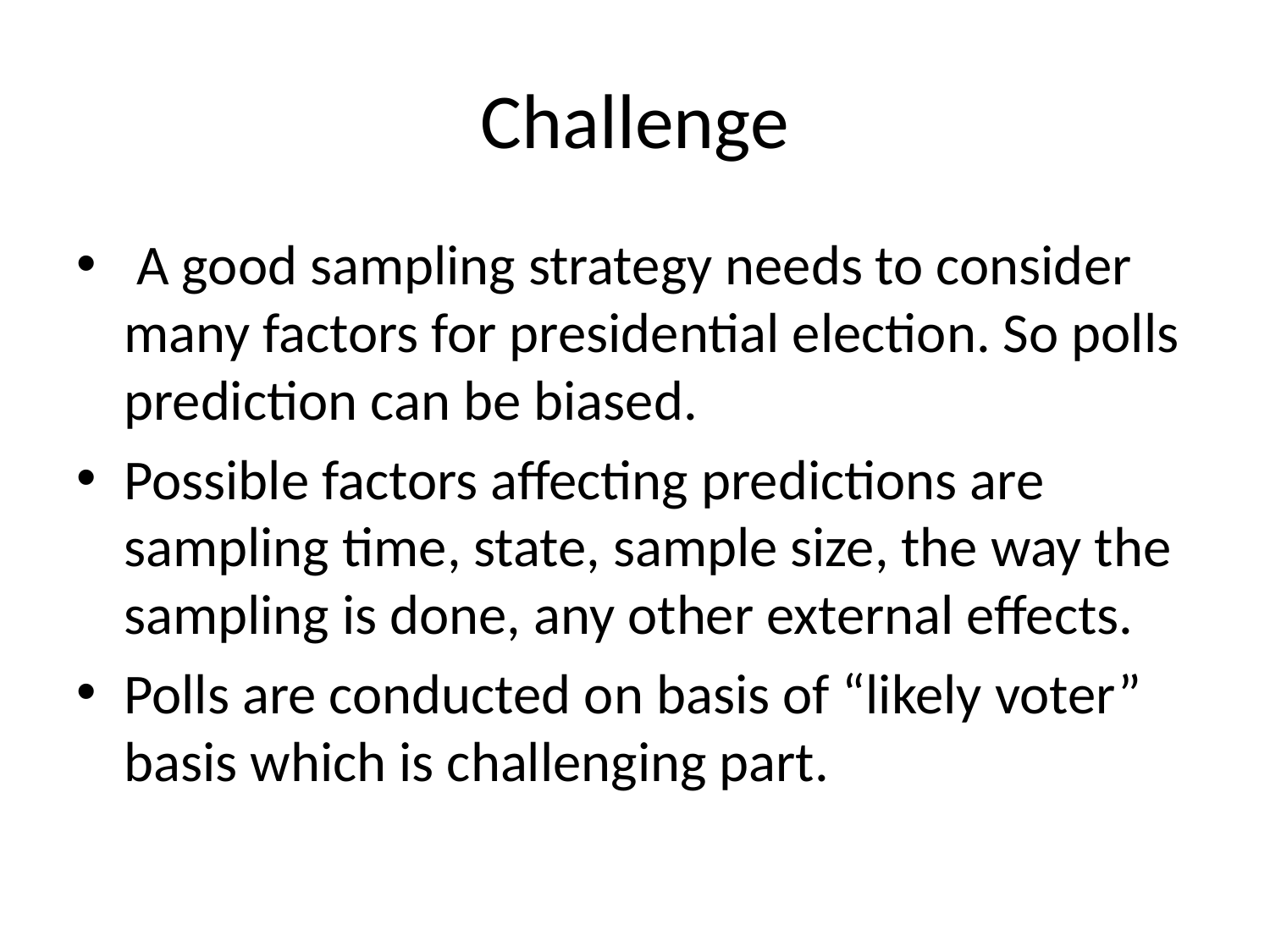

# Challenge
 A good sampling strategy needs to consider many factors for presidential election. So polls prediction can be biased.
Possible factors affecting predictions are sampling time, state, sample size, the way the sampling is done, any other external effects.
Polls are conducted on basis of “likely voter” basis which is challenging part.